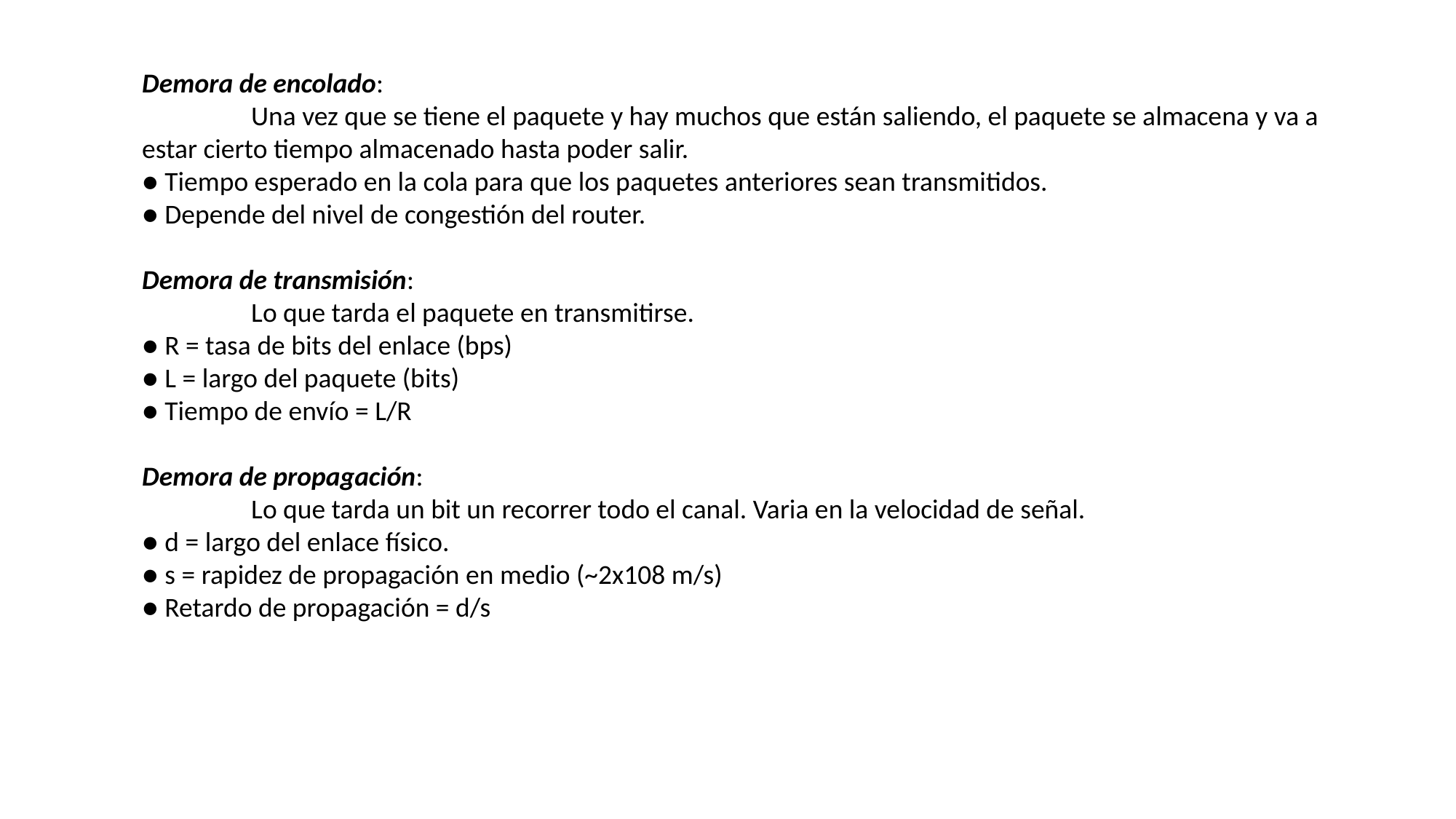

Demora de encolado:
		Una vez que se tiene el paquete y hay muchos que están saliendo, el paquete se almacena y va a
	estar cierto tiempo almacenado hasta poder salir.
● Tiempo esperado en la cola para que los paquetes anteriores sean transmitidos.
● Depende del nivel de congestión del router.

	Demora de transmisión:
		Lo que tarda el paquete en transmitirse.
● R = tasa de bits del enlace (bps)
● L = largo del paquete (bits)
● Tiempo de envío = L/R

	Demora de propagación:
		Lo que tarda un bit un recorrer todo el canal. Varia en la velocidad de señal.
● d = largo del enlace físico.
● s = rapidez de propagación en medio (~2x108 m/s)
● Retardo de propagación = d/s